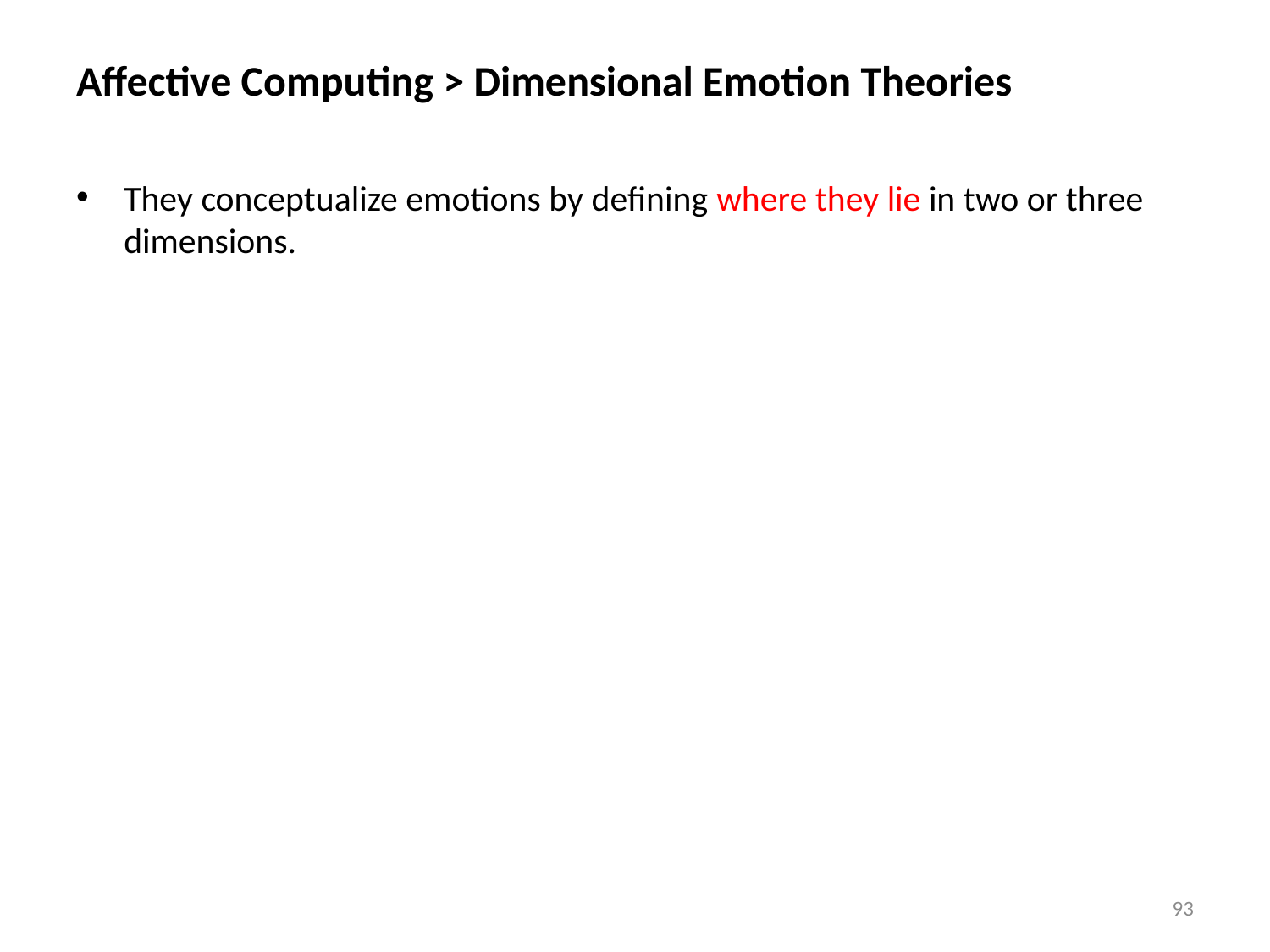

Affective Computing > Dimensional Emotion Theories
They conceptualize emotions by defining where they lie in two or three dimensions.
93